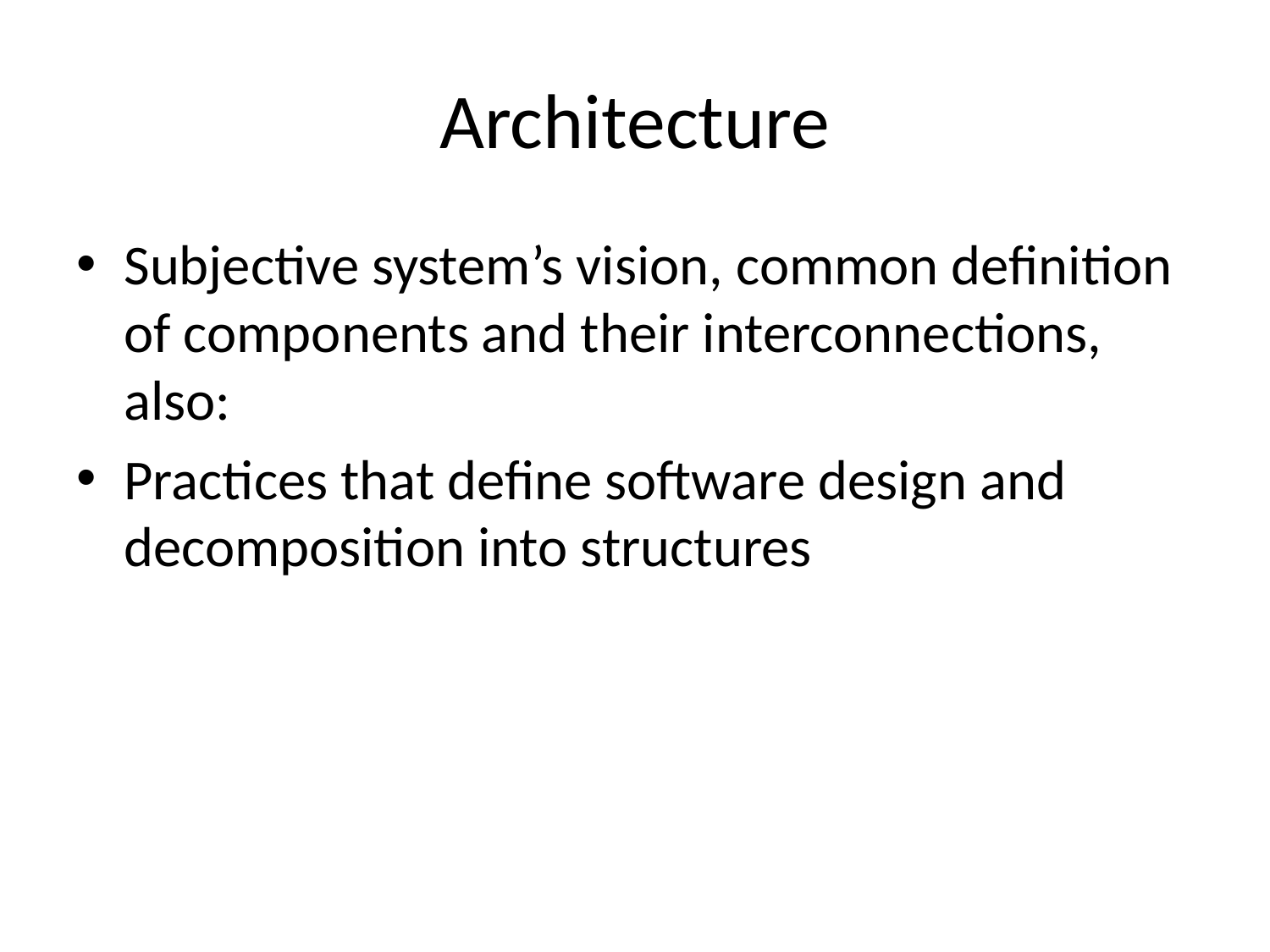

# Architecture
Subjective system’s vision, common definition of components and their interconnections, also:
Practices that define software design and decomposition into structures